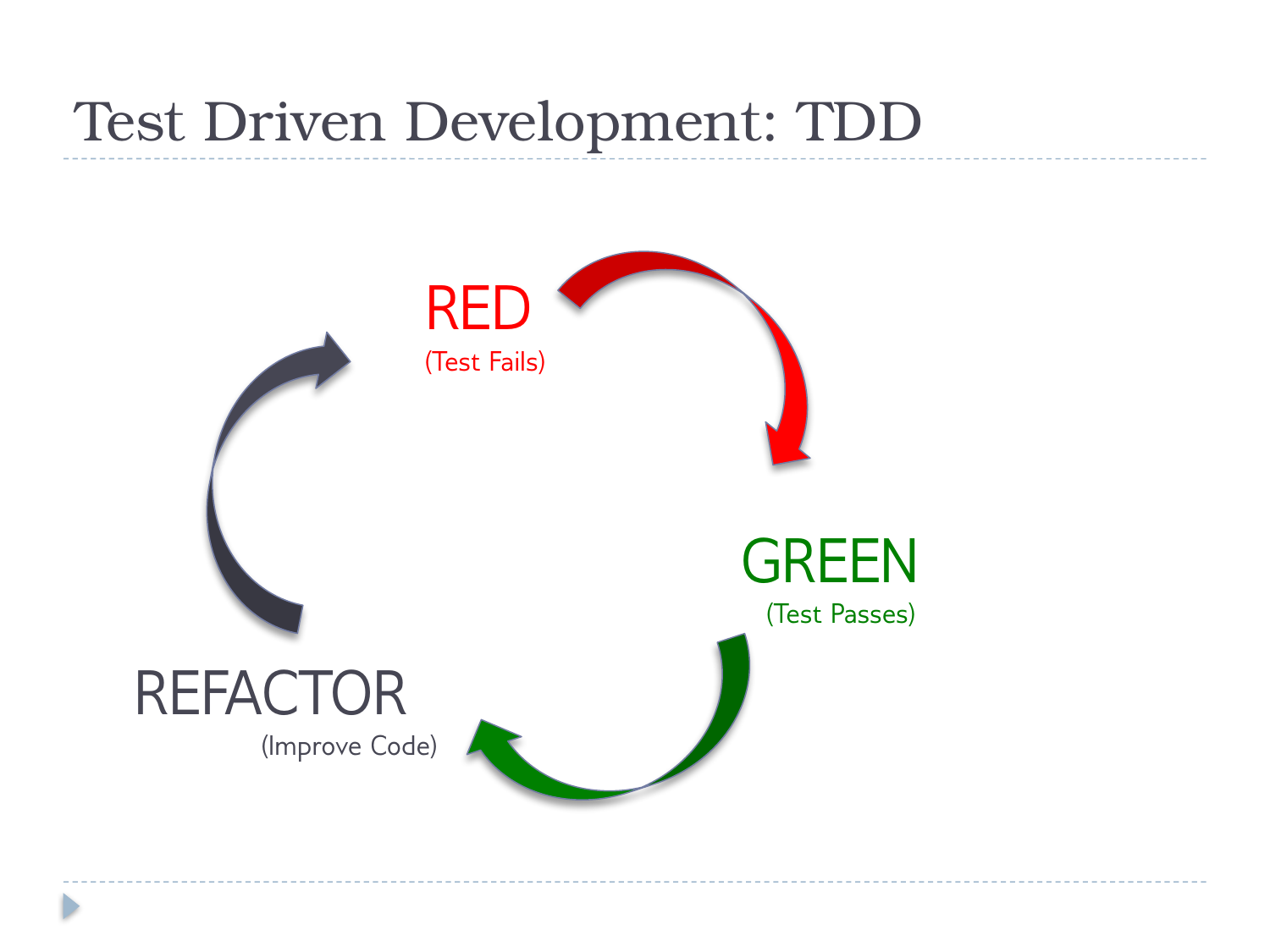

# Test Driven Development: TDD

RED
(Test Fails)

GREEN
   (Test Passes)

REFACTOR
	(Improve Code)